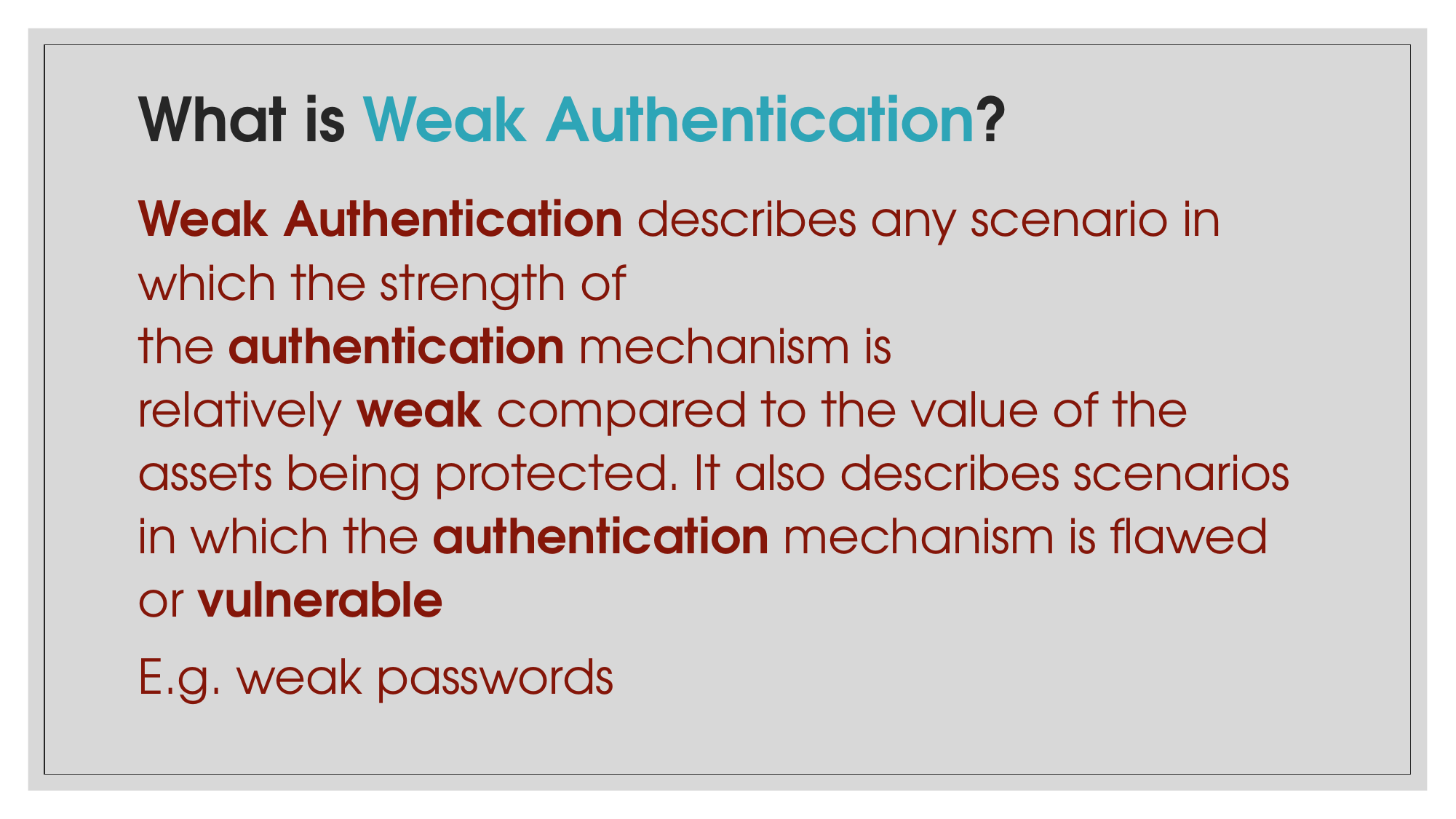

# What is Weak Authentication?
Weak Authentication describes any scenario in which the strength of the authentication mechanism is relatively weak compared to the value of the assets being protected. It also describes scenarios in which the authentication mechanism is flawed or vulnerable
E.g. weak passwords